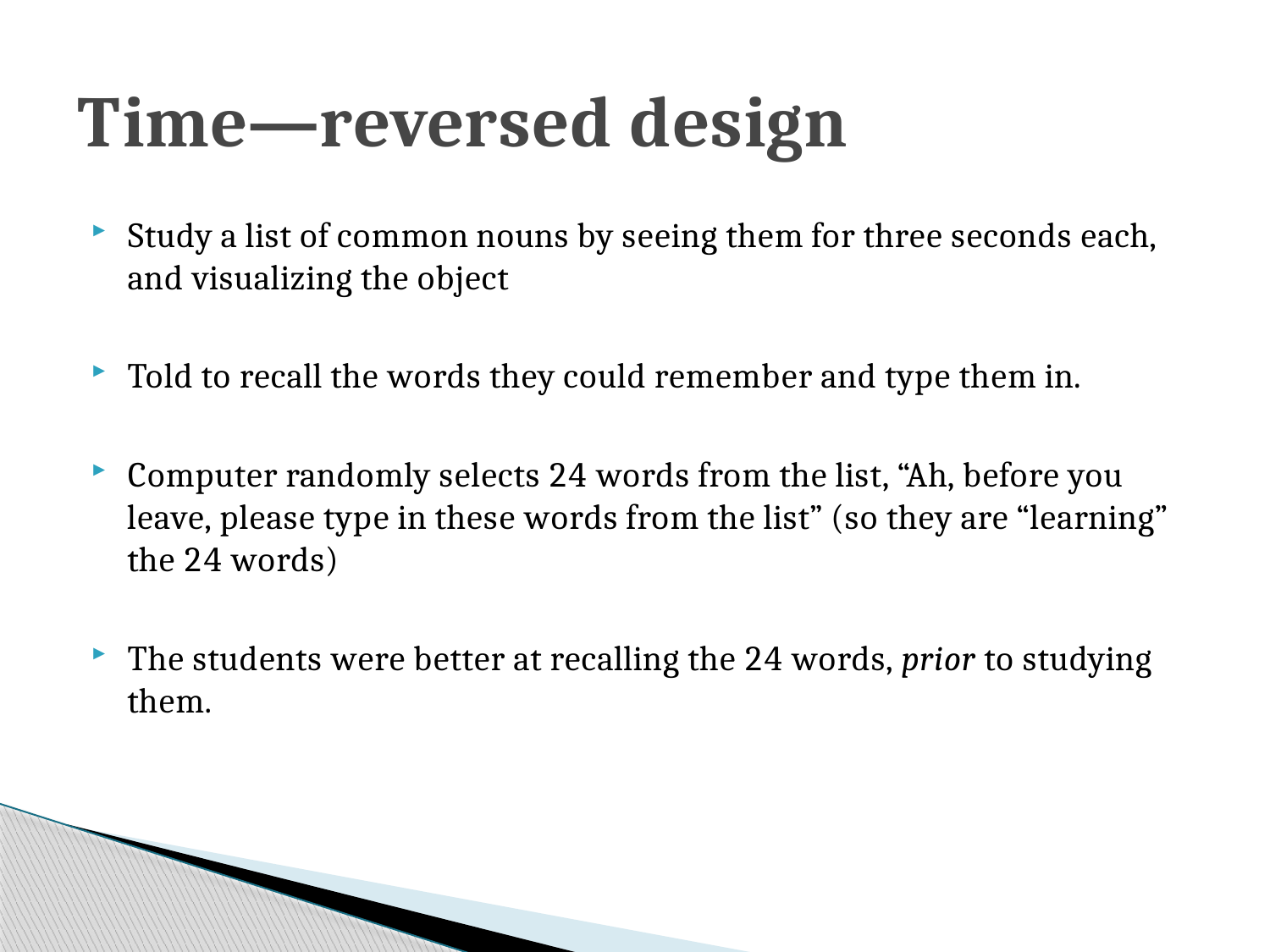

# Time—reversed design
Study a list of common nouns by seeing them for three seconds each, and visualizing the object

Told to recall the words they could remember and type them in.

Computer randomly selects 24 words from the list, “Ah, before you leave, please type in these words from the list” (so they are “learning” the 24 words)

The students were better at recalling the 24 words, prior to studying them.